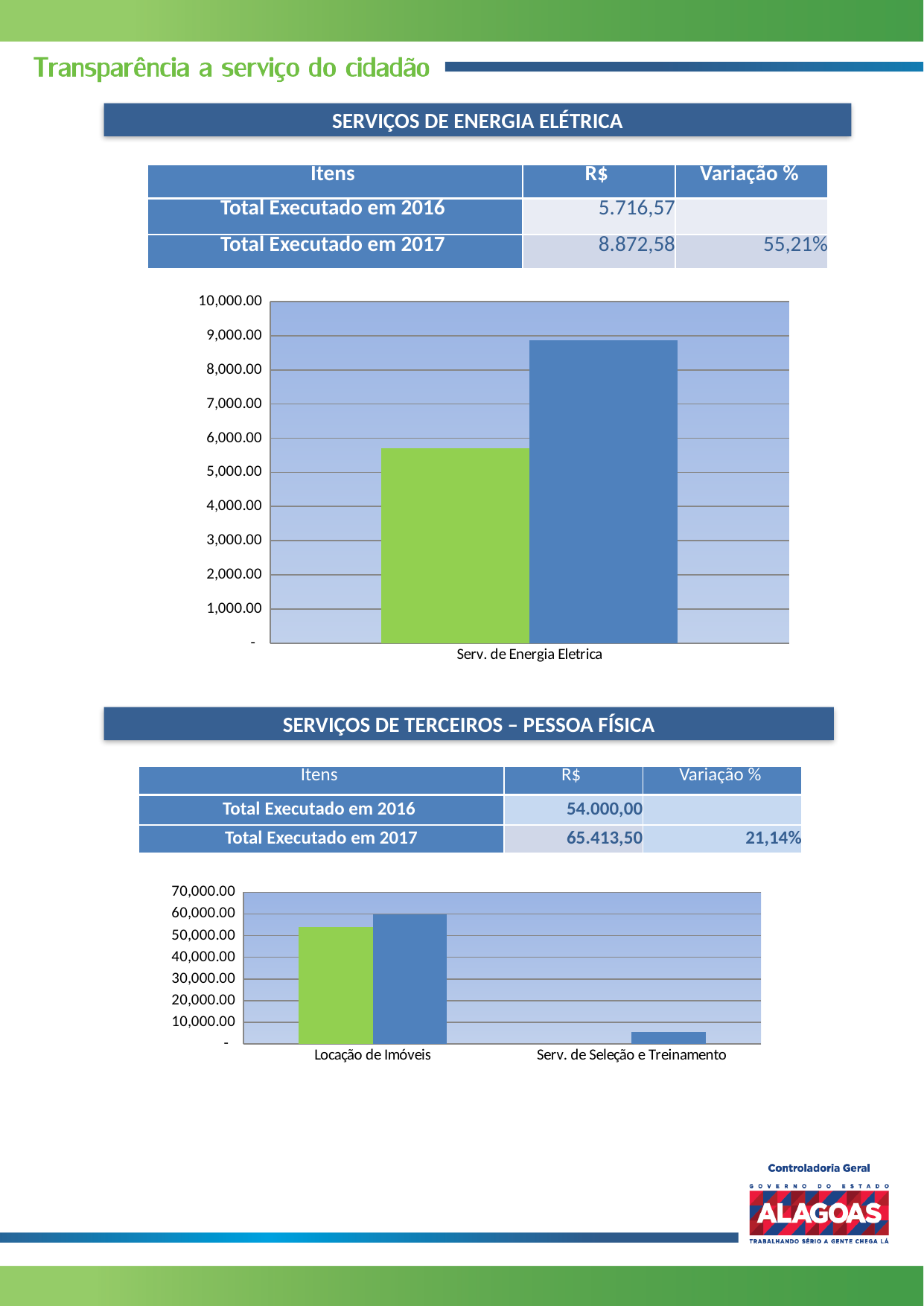

SERVIÇOS DE ENERGIA ELÉTRICA
| Itens | R$ | Variação % |
| --- | --- | --- |
| Total Executado em 2016 | 5.716,57 |  |
| Total Executado em 2017 | 8.872,58 | 55,21% |

### Chart

| Category |  |  |
|---|---|---|
| Serv. de Energia Eletrica | 5716.57 | 8872.58 |
SERVIÇOS DE TERCEIROS – PESSOA FÍSICA
| Itens | R$ | Variação % |
| --- | --- | --- |
| Total Executado em 2016 | 54.000,00 |  |
| Total Executado em 2017 | 65.413,50 | 21,14% |

### Chart

| Category |  |  |
|---|---|---|
| Locação de Imóveis | 54000.0 | 59765.920000000006 |
| Serv. de Seleção e Treinamento | None | 5647.58 |